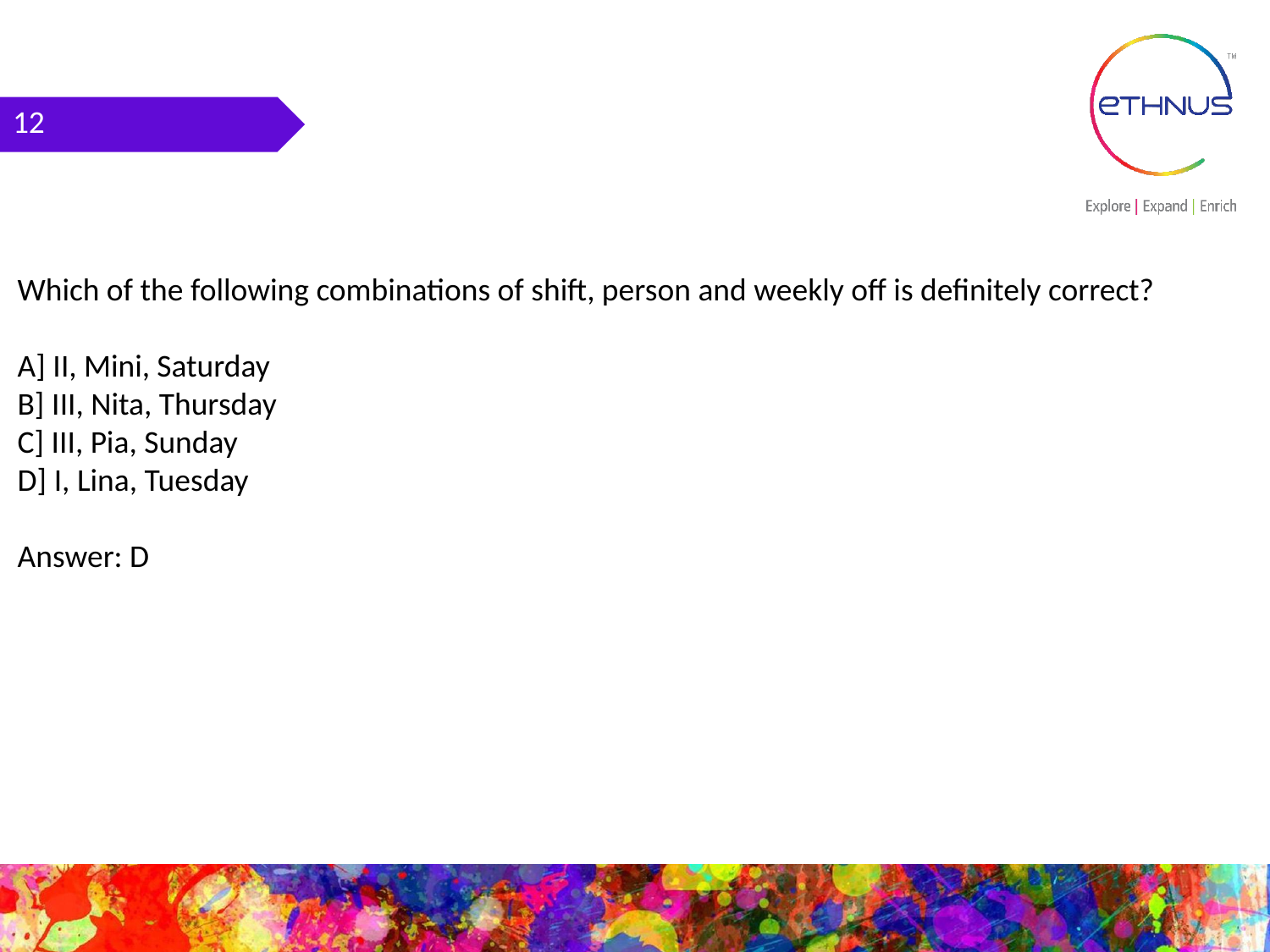

12
Which of the following combinations of shift, person and weekly off is definitely correct?

A] II, Mini, Saturday
B] III, Nita, Thursday
C] III, Pia, Sunday
D] I, Lina, Tuesday

Answer: D